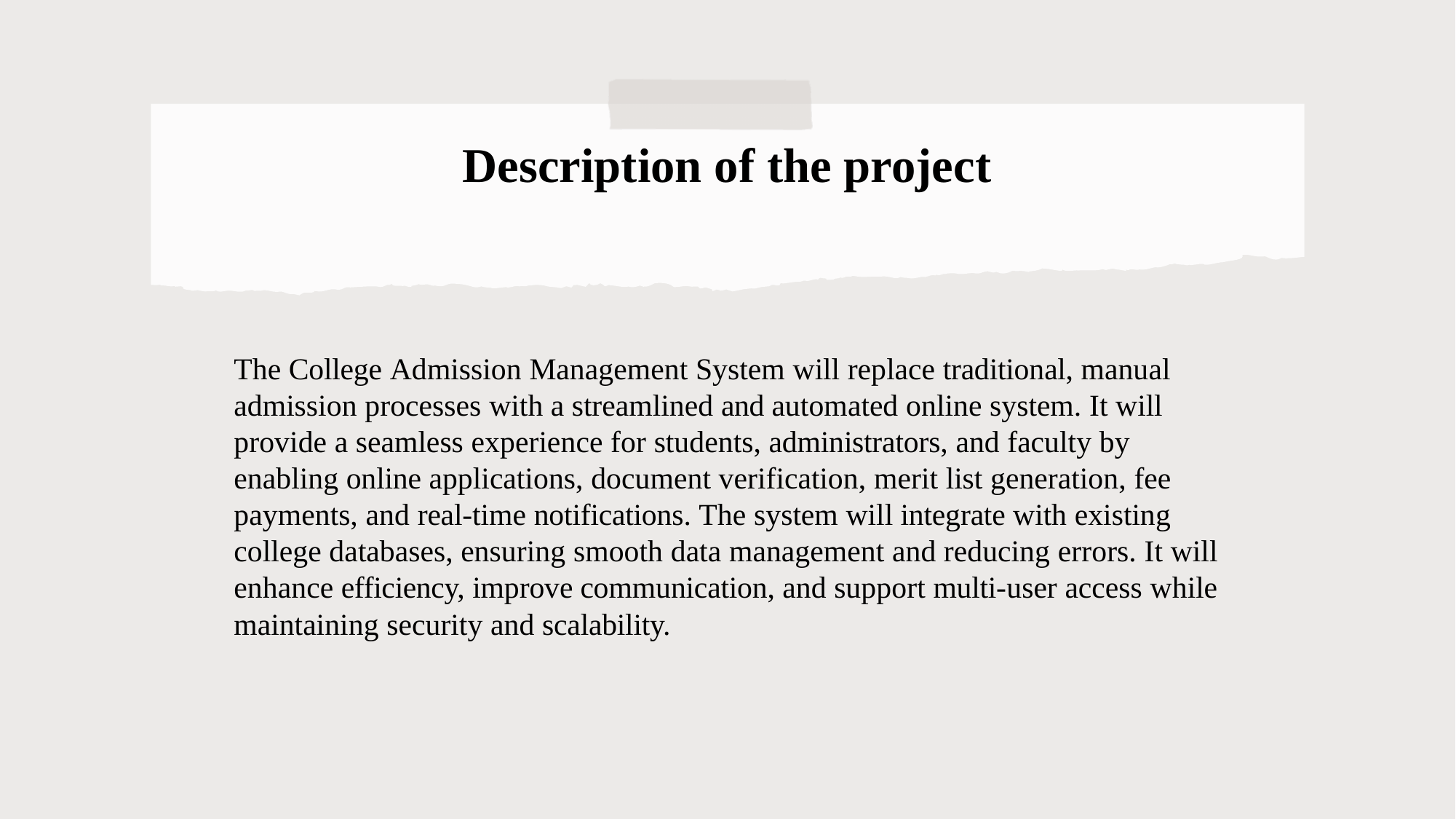

# Description of the project
The College Admission Management System will replace traditional, manual admission processes with a streamlined and automated online system. It will provide a seamless experience for students, administrators, and faculty by enabling online applications, document verification, merit list generation, fee payments, and real-time notifications. The system will integrate with existing college databases, ensuring smooth data management and reducing errors. It will enhance efficiency, improve communication, and support multi-user access while maintaining security and scalability.